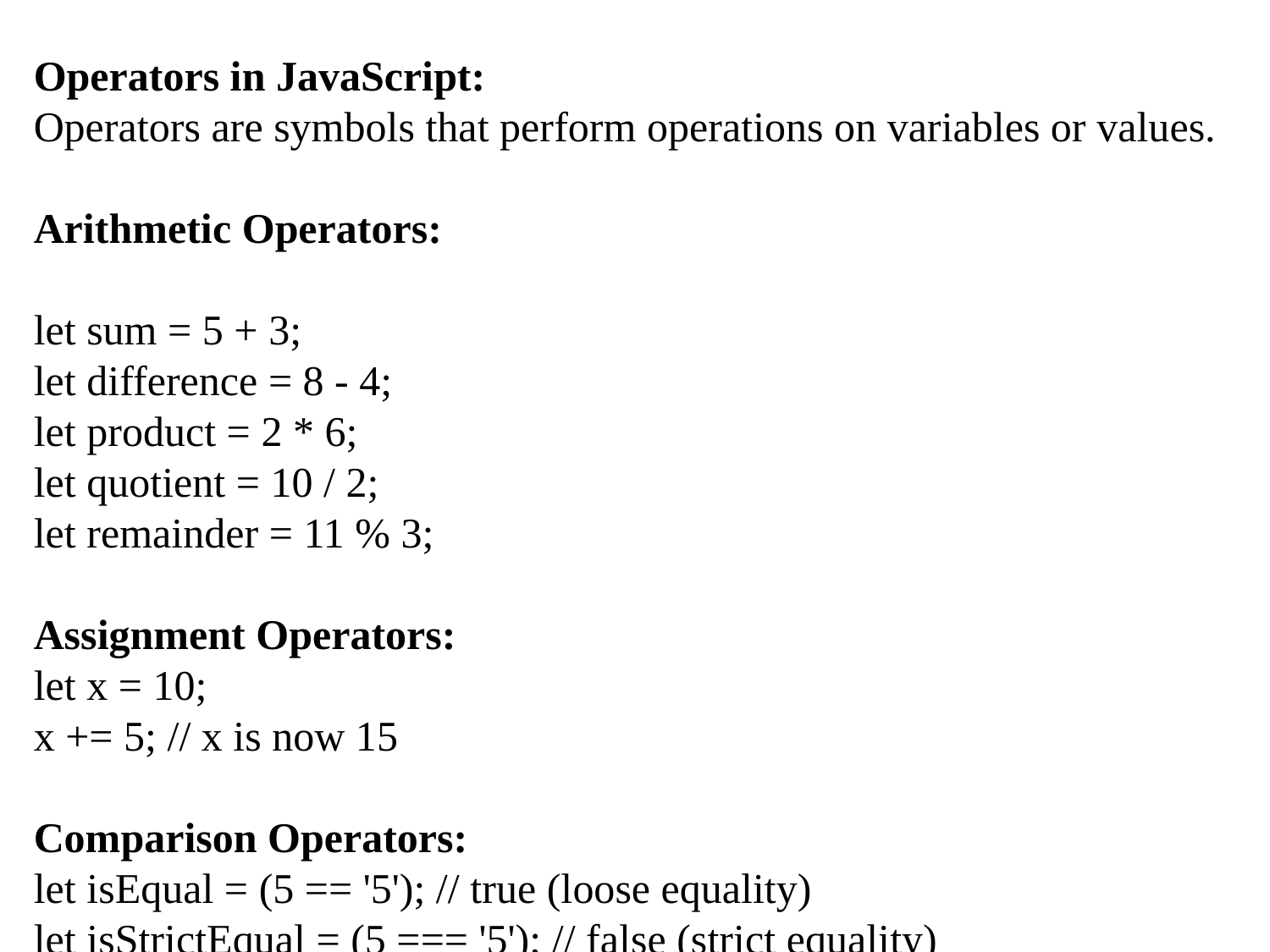

Operators in JavaScript:
Operators are symbols that perform operations on variables or values.

Arithmetic Operators:

let sum = 5 + 3;
let difference = 8 - 4;
let product = 2 * 6;
let quotient = 10 / 2;
let remainder = 11 % 3;

Assignment Operators:
let x = 10;
x += 5; // x is now 15

Comparison Operators:
let isEqual = (5 == '5'); // true (loose equality)
let isStrictEqual = (5 === '5'); // false (strict equality)